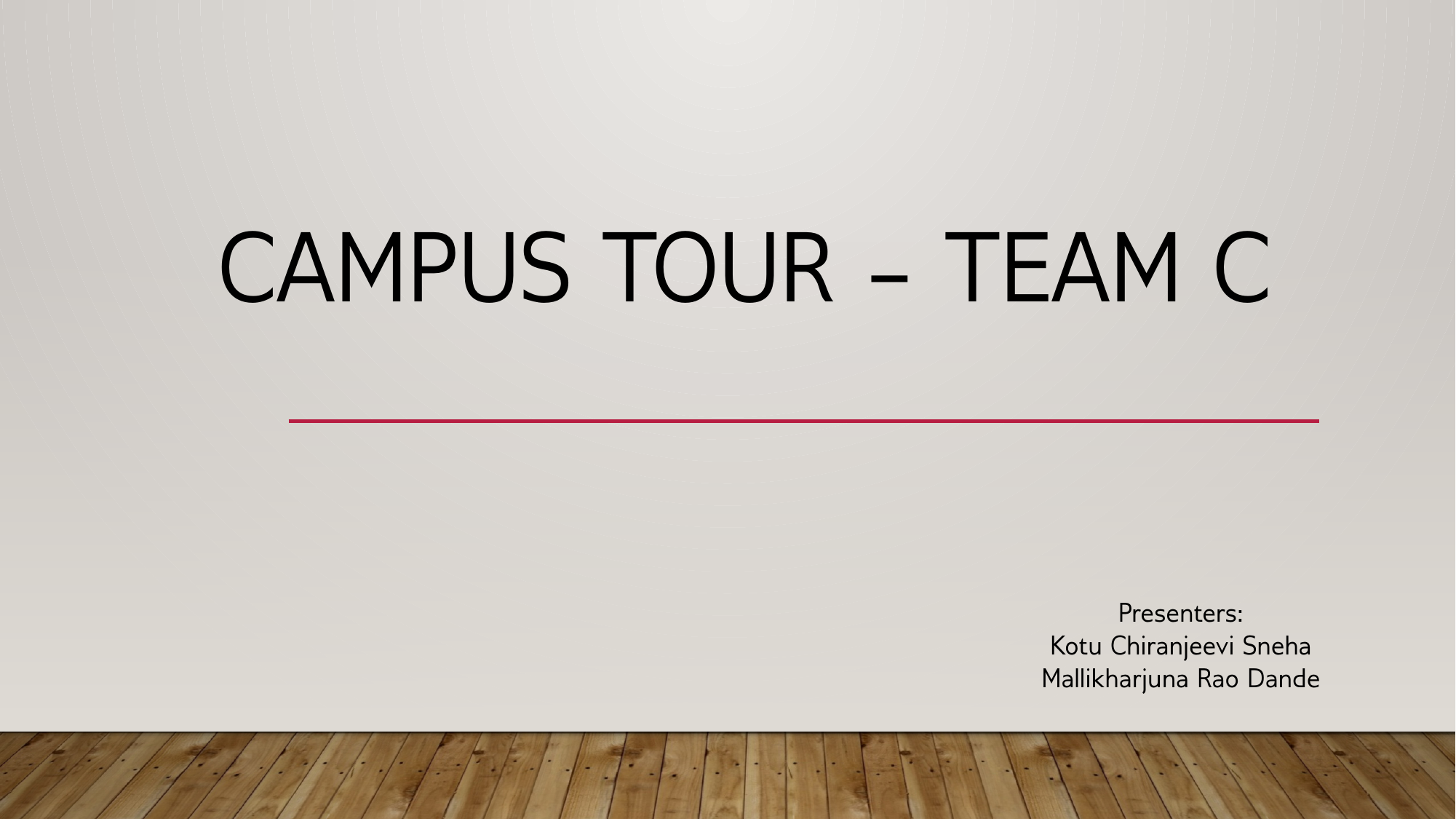

# Campus Tour – Team C
Presenters:
Kotu Chiranjeevi Sneha
Mallikharjuna Rao Dande